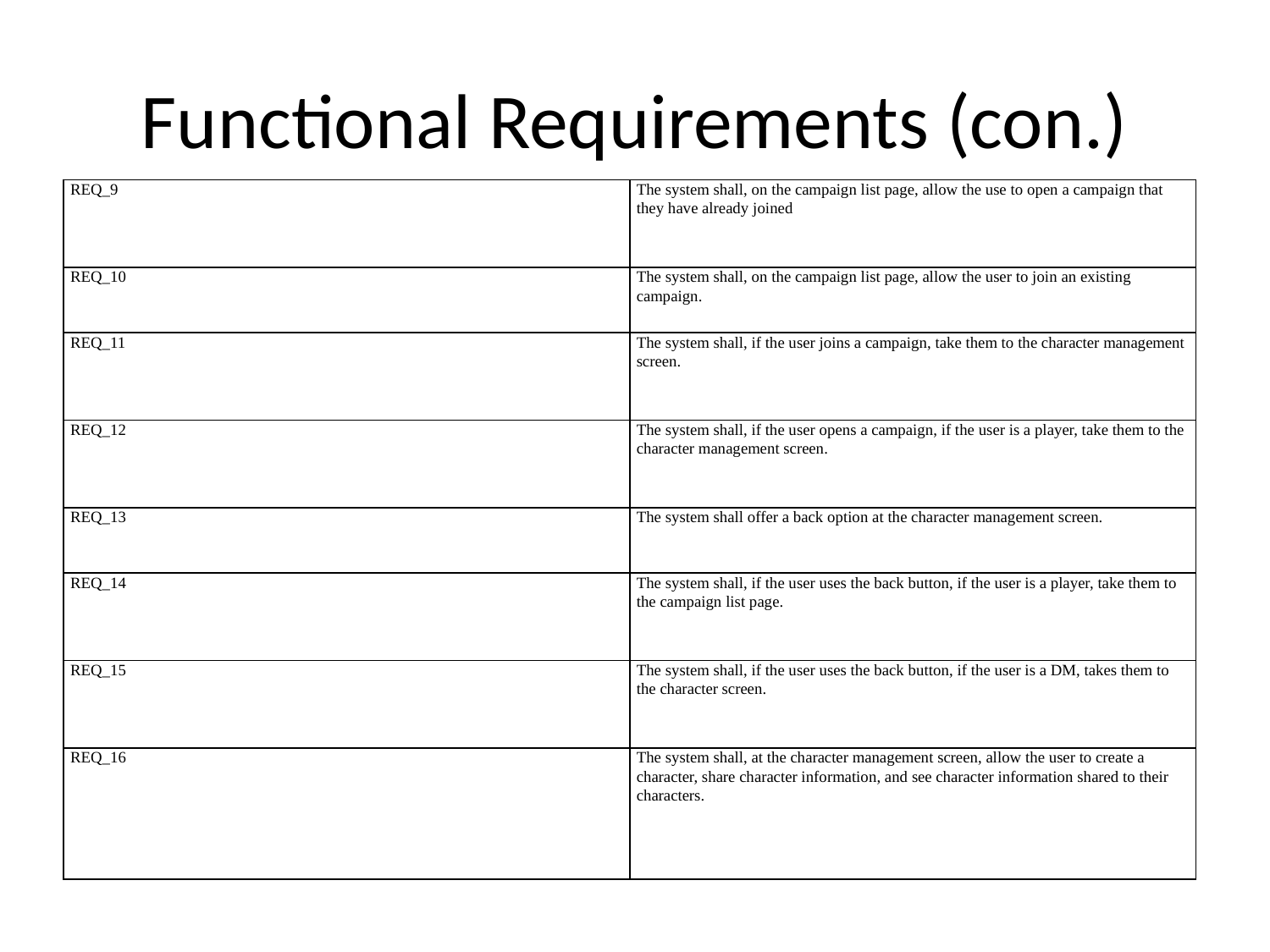

# Functional Requirements (con.)
| REQ\_9 | The system shall, on the campaign list page, allow the use to open a campaign that they have already joined |
| --- | --- |
| REQ\_10 | The system shall, on the campaign list page, allow the user to join an existing campaign. |
| REQ\_11 | The system shall, if the user joins a campaign, take them to the character management screen. |
| REQ\_12 | The system shall, if the user opens a campaign, if the user is a player, take them to the character management screen. |
| REQ\_13 | The system shall offer a back option at the character management screen. |
| REQ\_14 | The system shall, if the user uses the back button, if the user is a player, take them to the campaign list page. |
| REQ\_15 | The system shall, if the user uses the back button, if the user is a DM, takes them to the character screen. |
| REQ\_16 | The system shall, at the character management screen, allow the user to create a character, share character information, and see character information shared to their characters. |